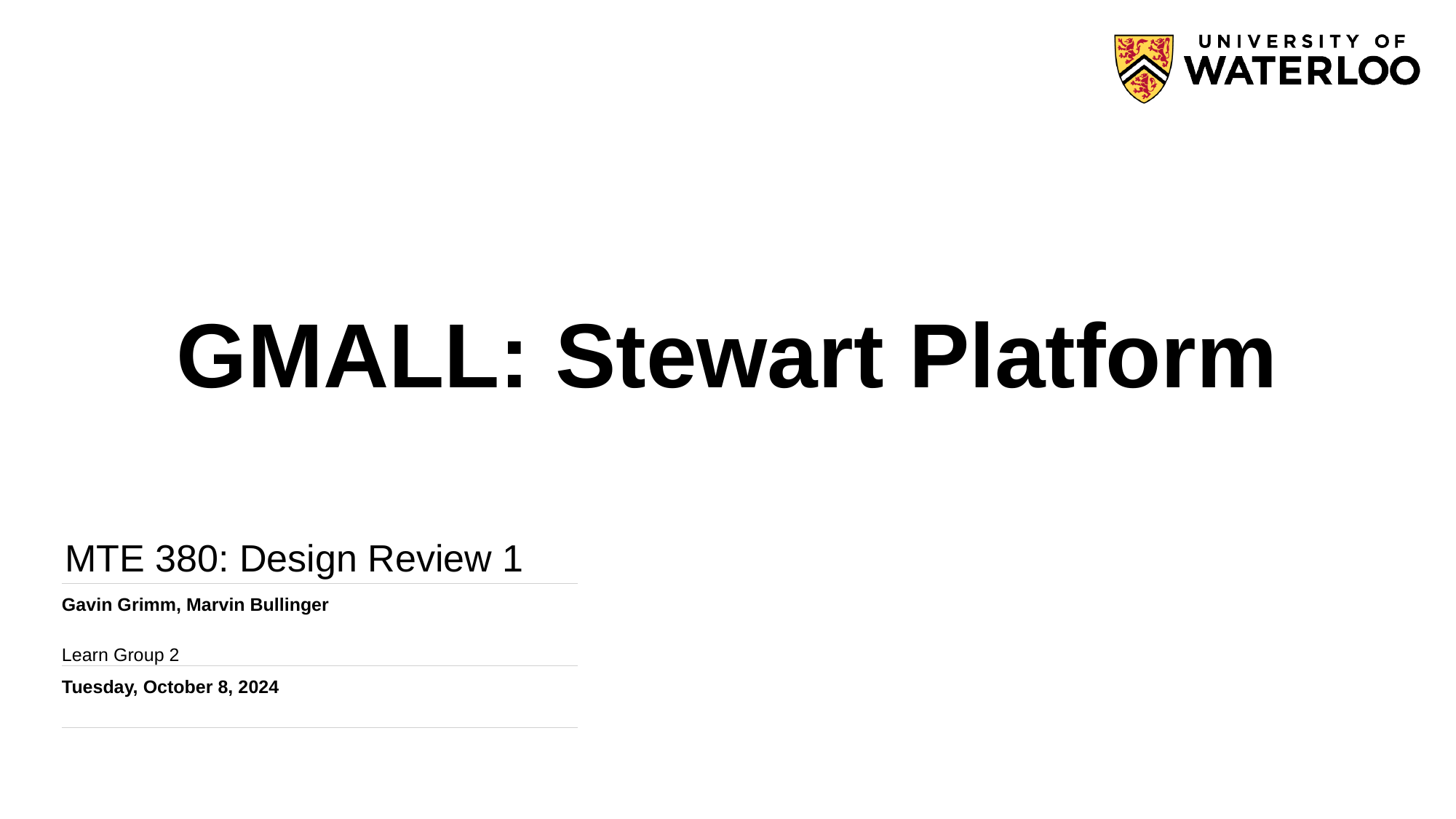

# GMALL: Stewart Platform
MTE 380: Design Review 1
Gavin Grimm, Marvin Bullinger
Learn Group 2
Tuesday, October 8, 2024